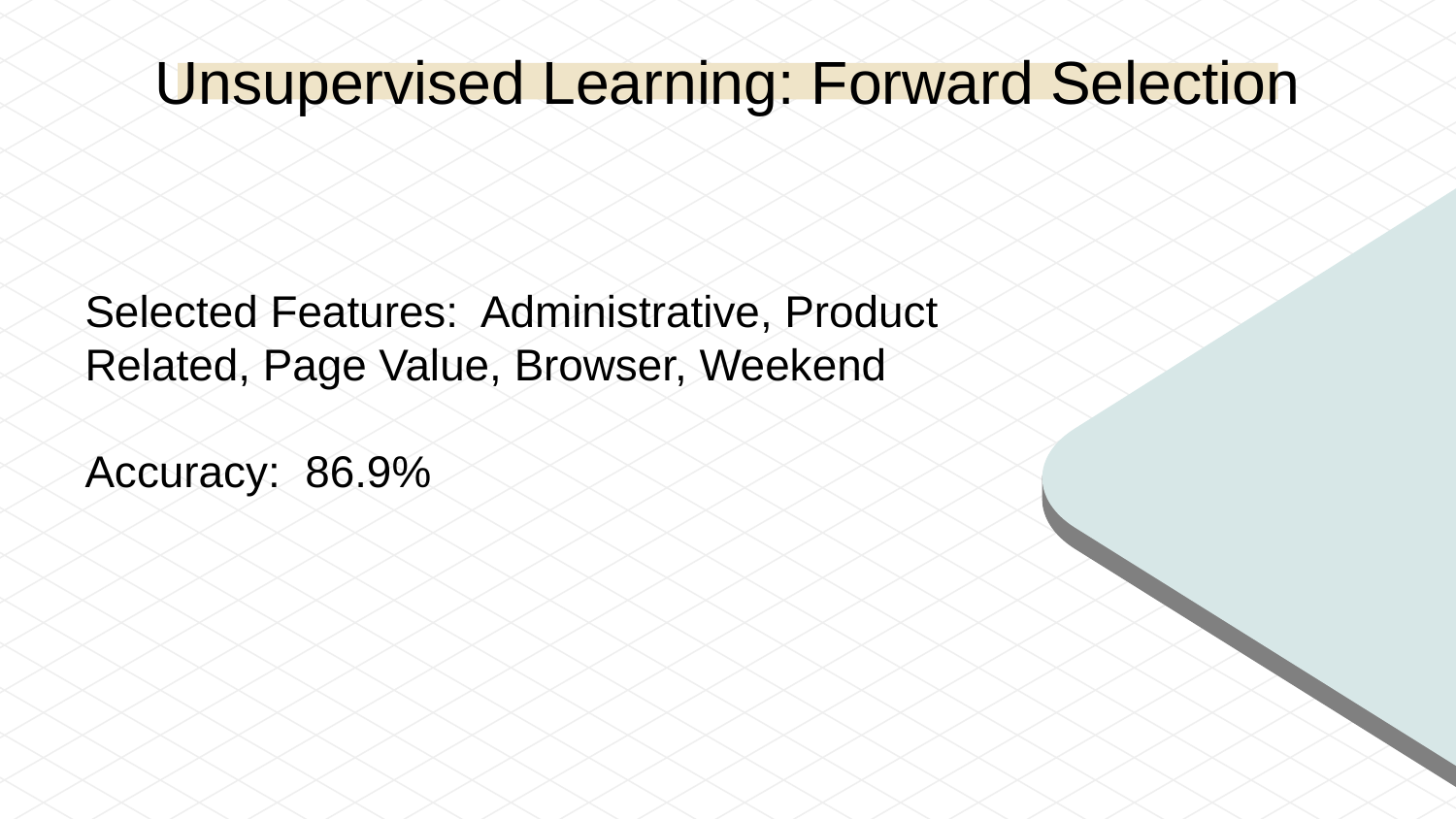

Unsupervised Learning: Forward Selection

Selected Features:  Administrative, Product Related, Page Value, Browser, Weekend
Accuracy:  86.9%